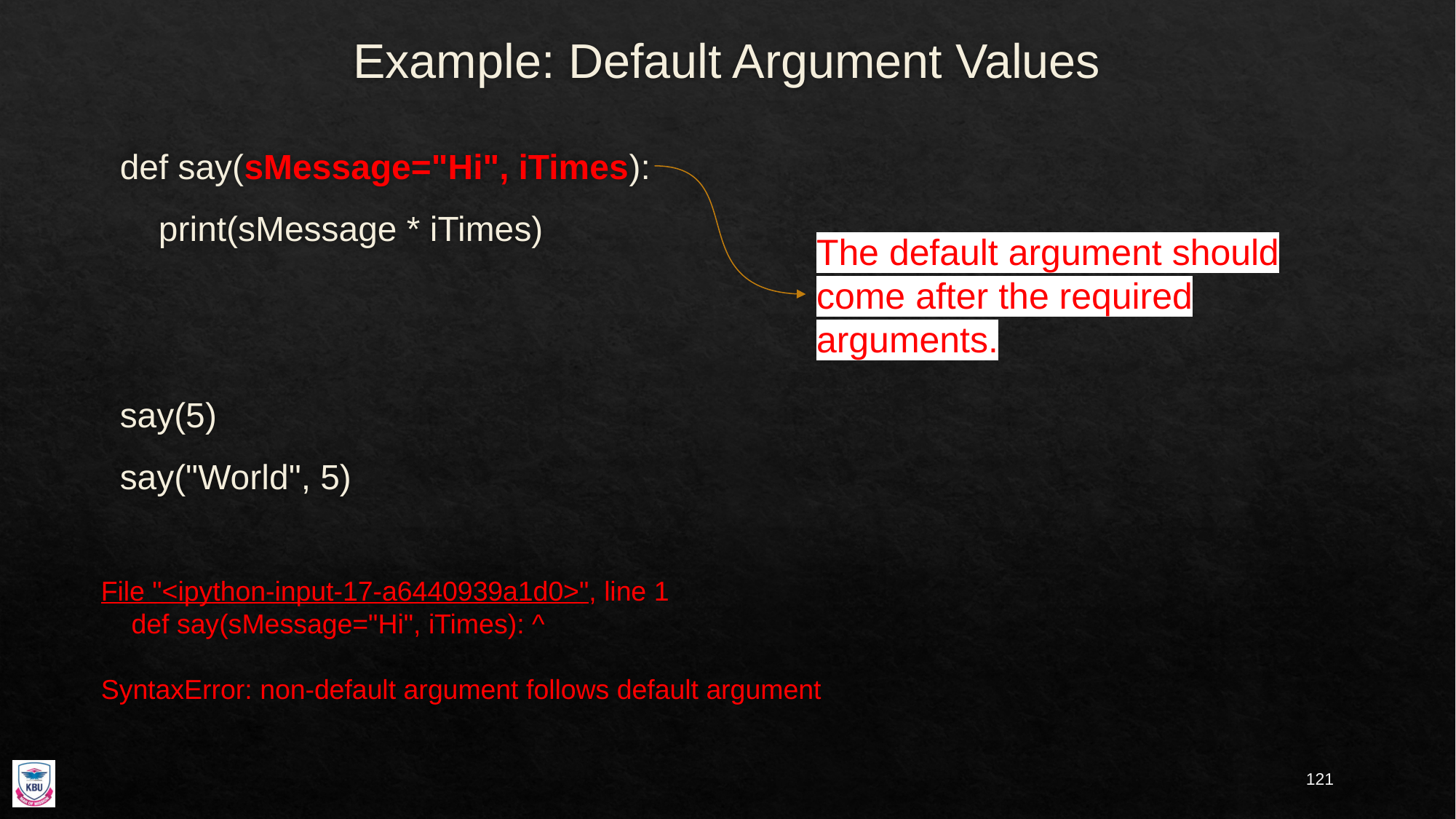

# Example: Default Argument Values
def say(sMessage="Hi", iTimes):
    print(sMessage * iTimes)

say(5)
say("World", 5)
The default argument should come after the required arguments.
File "<ipython-input-17-a6440939a1d0>", line 1
    def say(sMessage="Hi", iTimes): ^

SyntaxError: non-default argument follows default argument
121